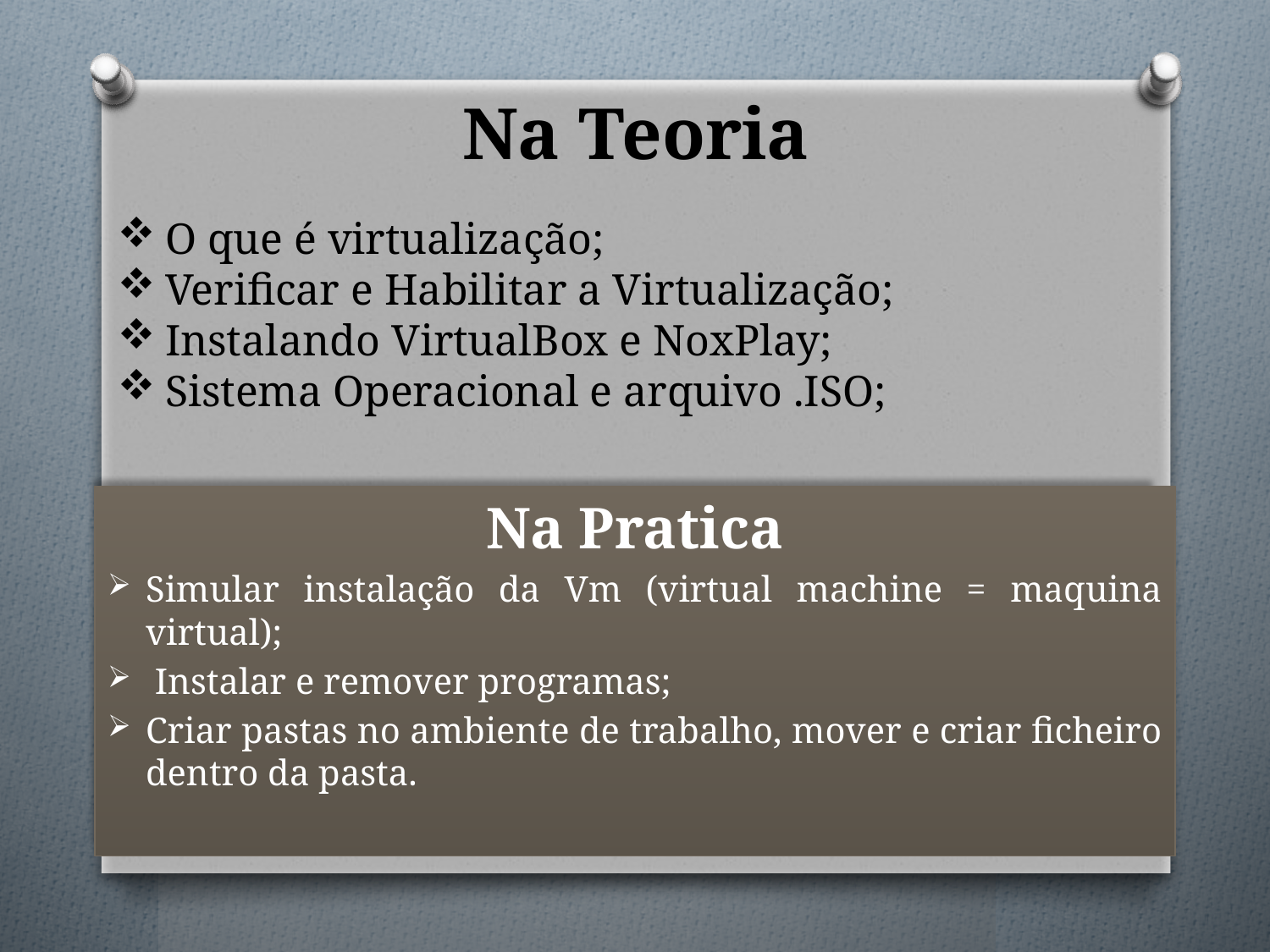

# Na Teoria
O que é virtualização;
Verificar e Habilitar a Virtualização;
Instalando VirtualBox e NoxPlay;
Sistema Operacional e arquivo .ISO;
Na Pratica
Simular instalação da Vm (virtual machine = maquina virtual);
 Instalar e remover programas;
Criar pastas no ambiente de trabalho, mover e criar ficheiro dentro da pasta.